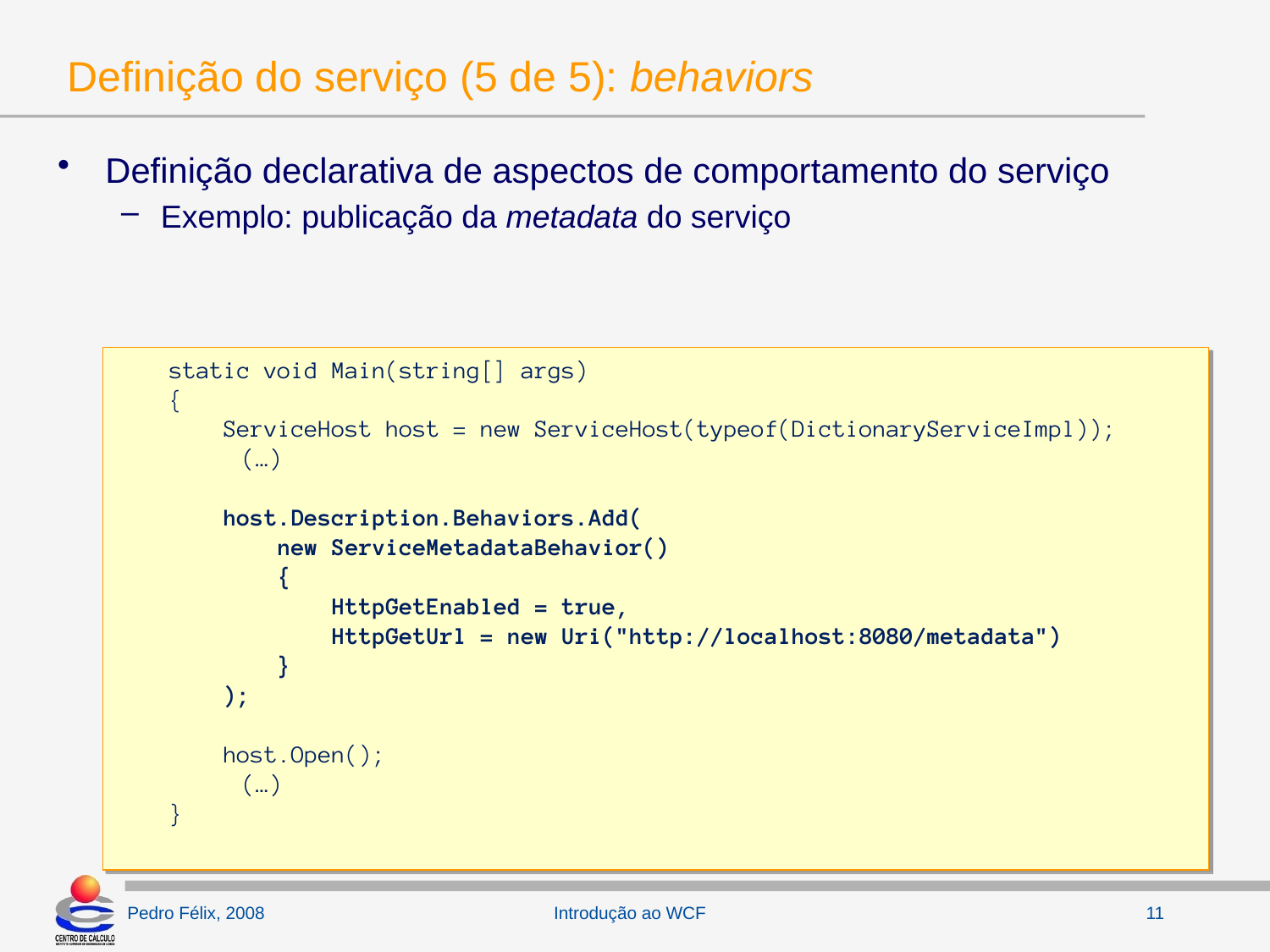

# Definição do serviço (5 de 5): behaviors
Definição declarativa de aspectos de comportamento do serviço
Exemplo: publicação da metadata do serviço
    static void Main(string[] args)
    {
        ServiceHost host = new ServiceHost(typeof(DictionaryServiceImpl));
	(…)

        host.Description.Behaviors.Add(
            new ServiceMetadataBehavior()
            {
                HttpGetEnabled = true,
                HttpGetUrl = new Uri("http://localhost:8080/metadata")
            }
        );

        host.Open();
	(…)
    }
Introdução ao WCF
11